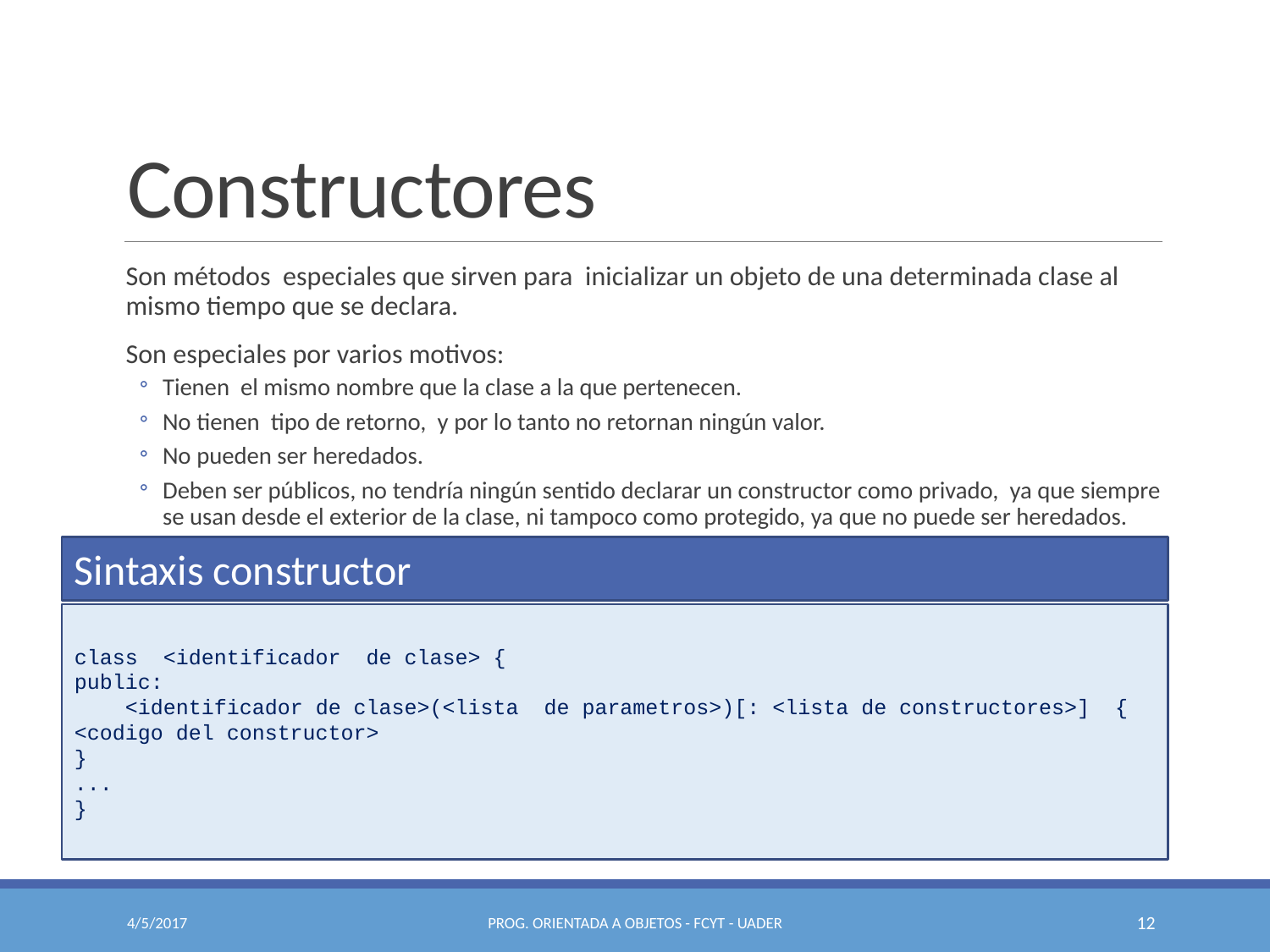

# Constructores
Son métodos  especiales que sirven para  inicializar un objeto de una determinada clase al mismo tiempo que se declara.
Son especiales por varios motivos:
Tienen  el mismo nombre que la clase a la que pertenecen.
No tienen  tipo de retorno,  y por lo tanto no retornan ningún valor.
No pueden ser heredados.
Deben ser públicos, no tendría ningún sentido declarar un constructor como privado,  ya que siempre se usan desde el exterior de la clase, ni tampoco como protegido, ya que no puede ser heredados.

Sintaxis constructor
class  <identificador  de clase> {
public:
    <identificador de clase>(<lista  de parametros>)[: <lista de constructores>]  {
<codigo del constructor>
}
...
}
4/5/2017
Prog. Orientada a Objetos - FCyT - UADER
12